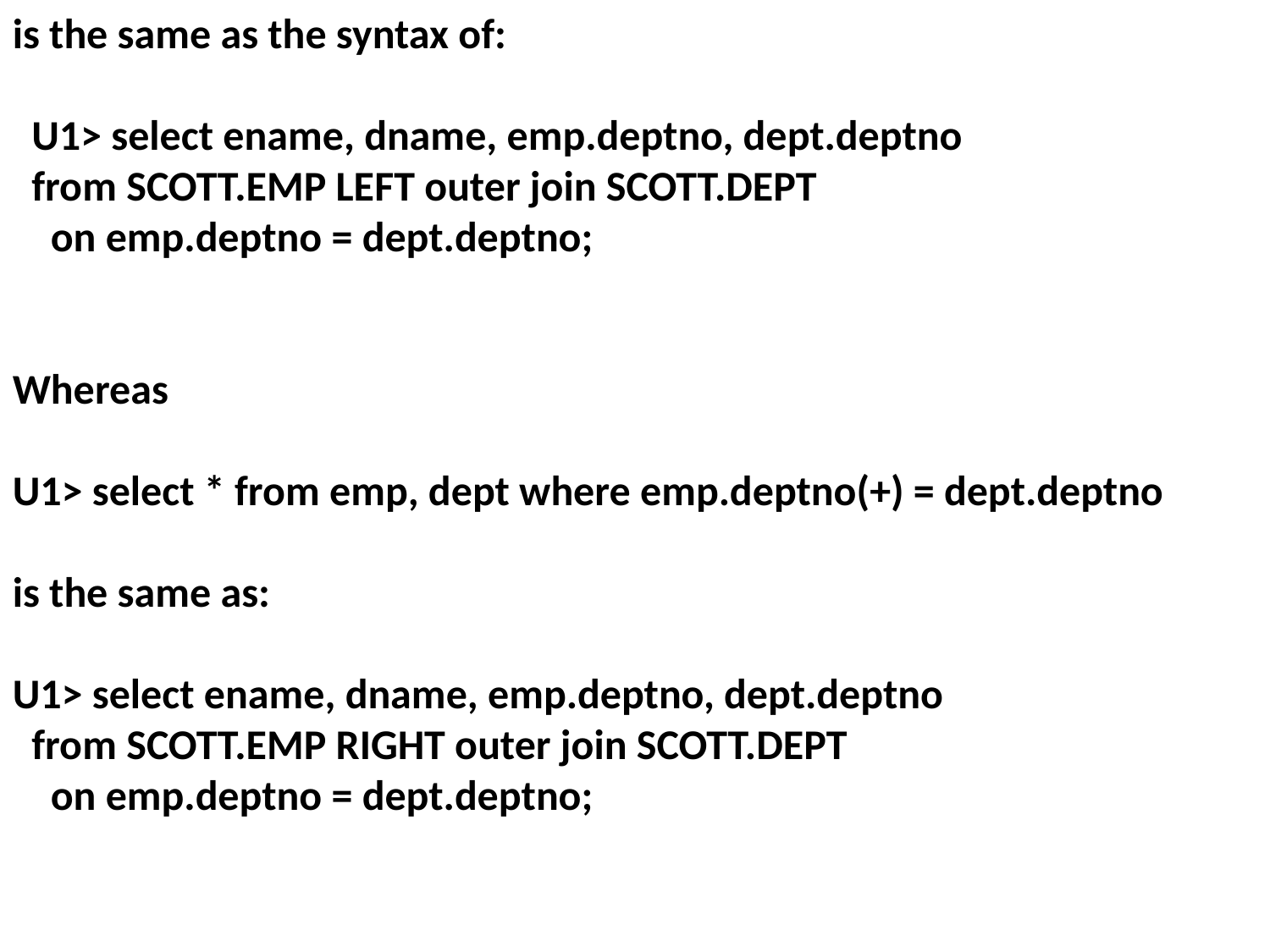

is the same as the syntax of:
  U1> select ename, dname, emp.deptno, dept.deptno
  from SCOTT.EMP LEFT outer join SCOTT.DEPT
    on emp.deptno = dept.deptno;

Whereas
U1> select * from emp, dept where emp.deptno(+) = dept.deptno
is the same as:
U1> select ename, dname, emp.deptno, dept.deptno
  from SCOTT.EMP RIGHT outer join SCOTT.DEPT
    on emp.deptno = dept.deptno;